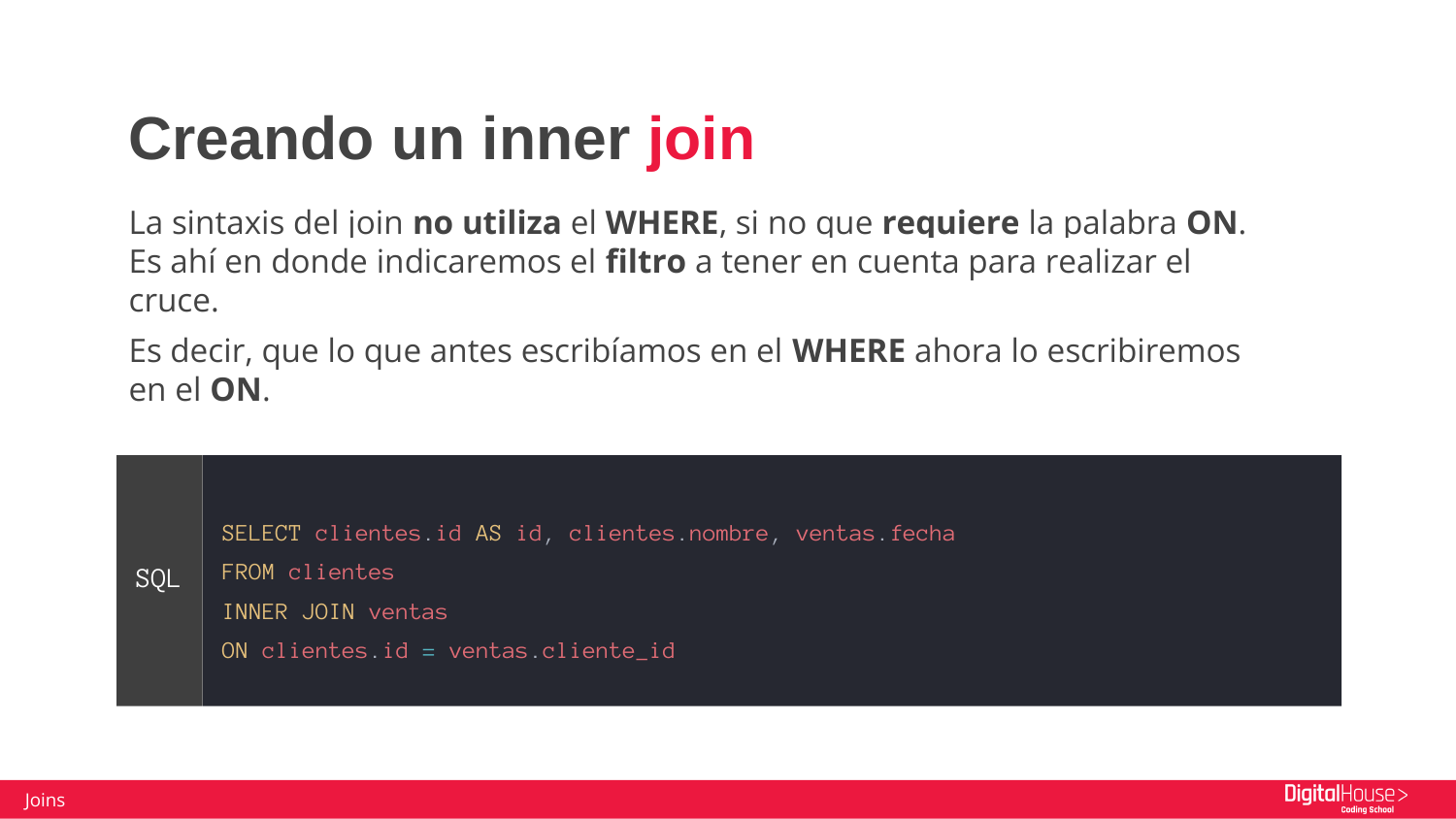

Creando un inner join
La sintaxis del join no utiliza el WHERE, si no que requiere la palabra ON. Es ahí en donde indicaremos el filtro a tener en cuenta para realizar el cruce.
Es decir, que lo que antes escribíamos en el WHERE ahora lo escribiremos en el ON.
SELECT clientes.id AS id, clientes.nombre, ventas.fecha
FROM clientes
INNER JOIN ventas
ON clientes.id = ventas.cliente_id
SQL